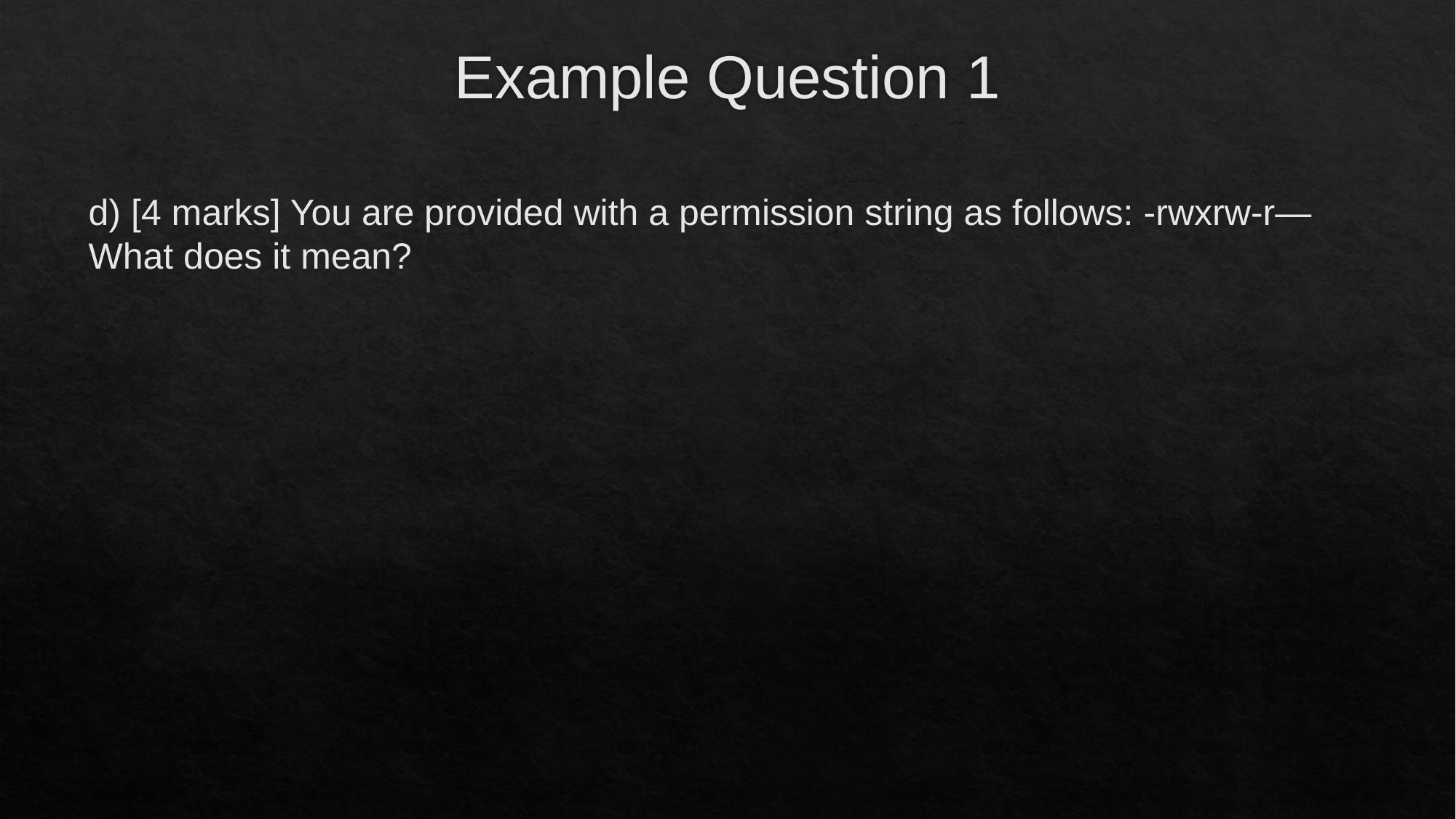

# Example Question 1
d) [4 marks] You are provided with a permission string as follows: -rwxrw-r—
What does it mean?